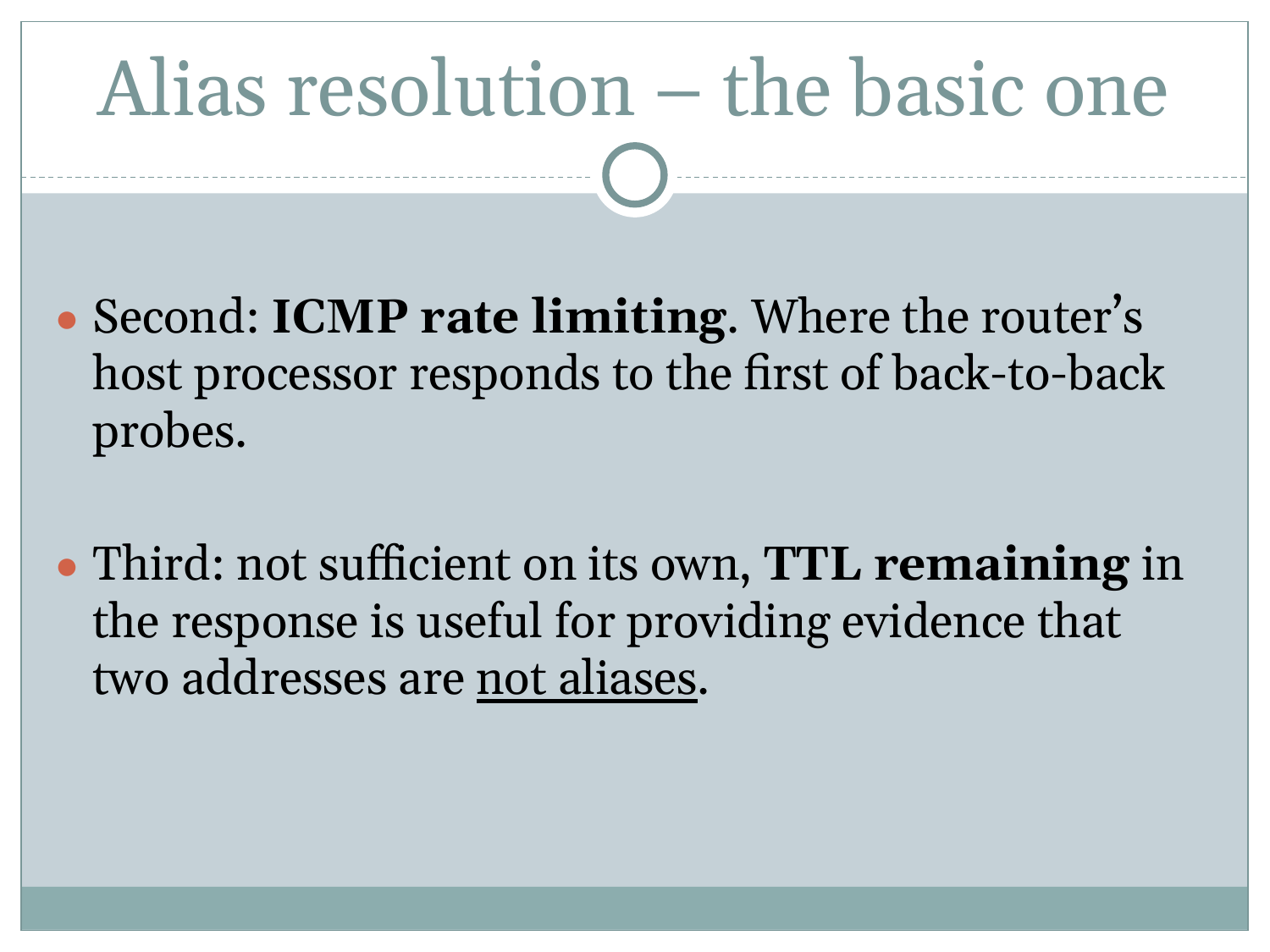

# Alias resolution – the basic one

Second: ICMP rate limiting. Where the router’s host processor responds to the first of back-to-back probes.

Third: not sufficient on its own, TTL remaining in the response is useful for providing evidence that two addresses are not aliases.